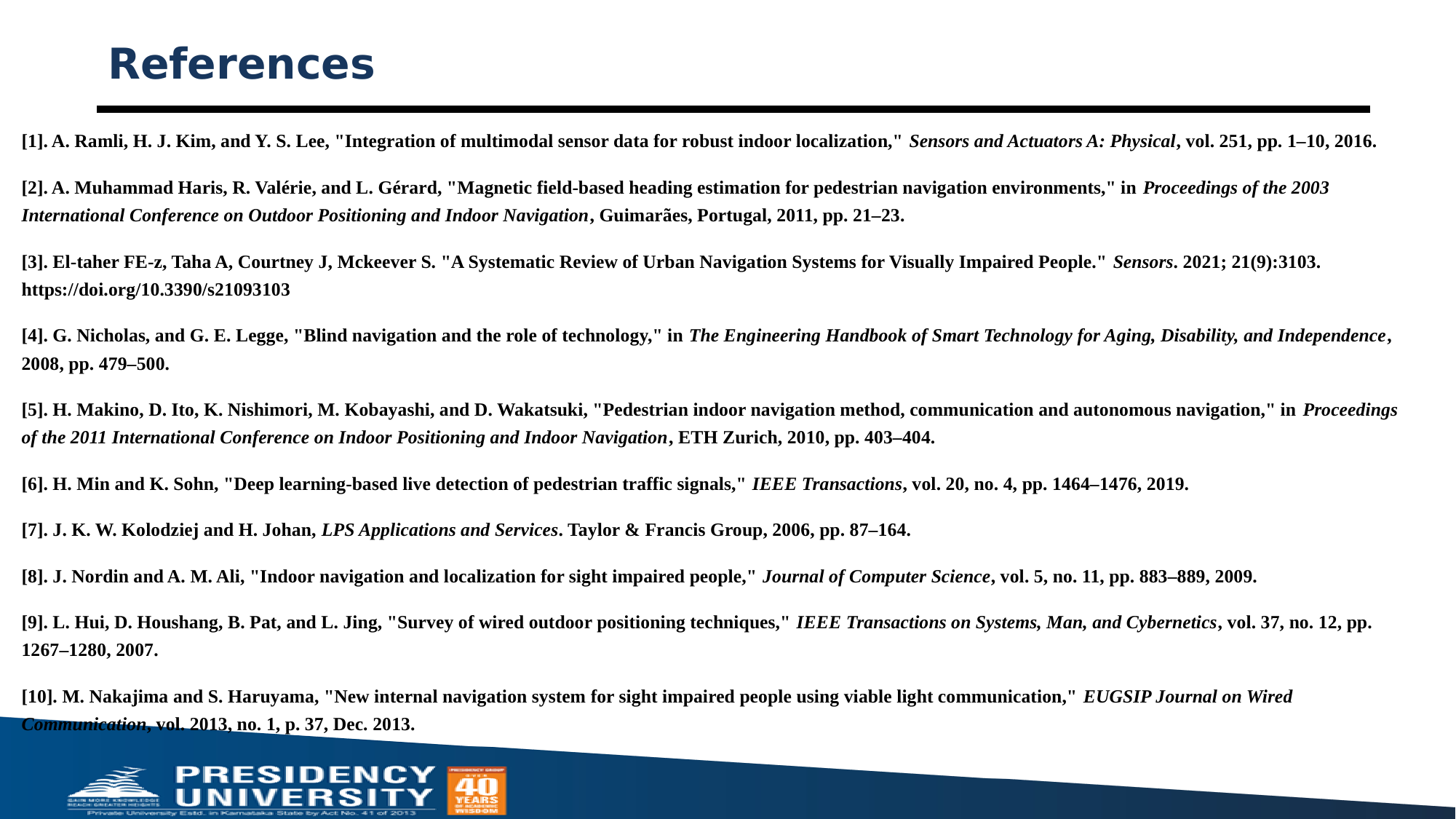

# References
[1]. A. Ramli, H. J. Kim, and Y. S. Lee, "Integration of multimodal sensor data for robust indoor localization," Sensors and Actuators A: Physical, vol. 251, pp. 1–10, 2016.
[2]. A. Muhammad Haris, R. Valérie, and L. Gérard, "Magnetic field-based heading estimation for pedestrian navigation environments," in Proceedings of the 2003 International Conference on Outdoor Positioning and Indoor Navigation, Guimarães, Portugal, 2011, pp. 21–23.
[3]. El-taher FE-z, Taha A, Courtney J, Mckeever S. "A Systematic Review of Urban Navigation Systems for Visually Impaired People." Sensors. 2021; 21(9):3103. https://doi.org/10.3390/s21093103
[4]. G. Nicholas, and G. E. Legge, "Blind navigation and the role of technology," in The Engineering Handbook of Smart Technology for Aging, Disability, and Independence, 2008, pp. 479–500.
[5]. H. Makino, D. Ito, K. Nishimori, M. Kobayashi, and D. Wakatsuki, "Pedestrian indoor navigation method, communication and autonomous navigation," in Proceedings of the 2011 International Conference on Indoor Positioning and Indoor Navigation, ETH Zurich, 2010, pp. 403–404.
[6]. H. Min and K. Sohn, "Deep learning-based live detection of pedestrian traffic signals," IEEE Transactions, vol. 20, no. 4, pp. 1464–1476, 2019.
[7]. J. K. W. Kolodziej and H. Johan, LPS Applications and Services. Taylor & Francis Group, 2006, pp. 87–164.
[8]. J. Nordin and A. M. Ali, "Indoor navigation and localization for sight impaired people," Journal of Computer Science, vol. 5, no. 11, pp. 883–889, 2009.
[9]. L. Hui, D. Houshang, B. Pat, and L. Jing, "Survey of wired outdoor positioning techniques," IEEE Transactions on Systems, Man, and Cybernetics, vol. 37, no. 12, pp. 1267–1280, 2007.
[10]. M. Nakajima and S. Haruyama, "New internal navigation system for sight impaired people using viable light communication," EUGSIP Journal on Wired Communication, vol. 2013, no. 1, p. 37, Dec. 2013.